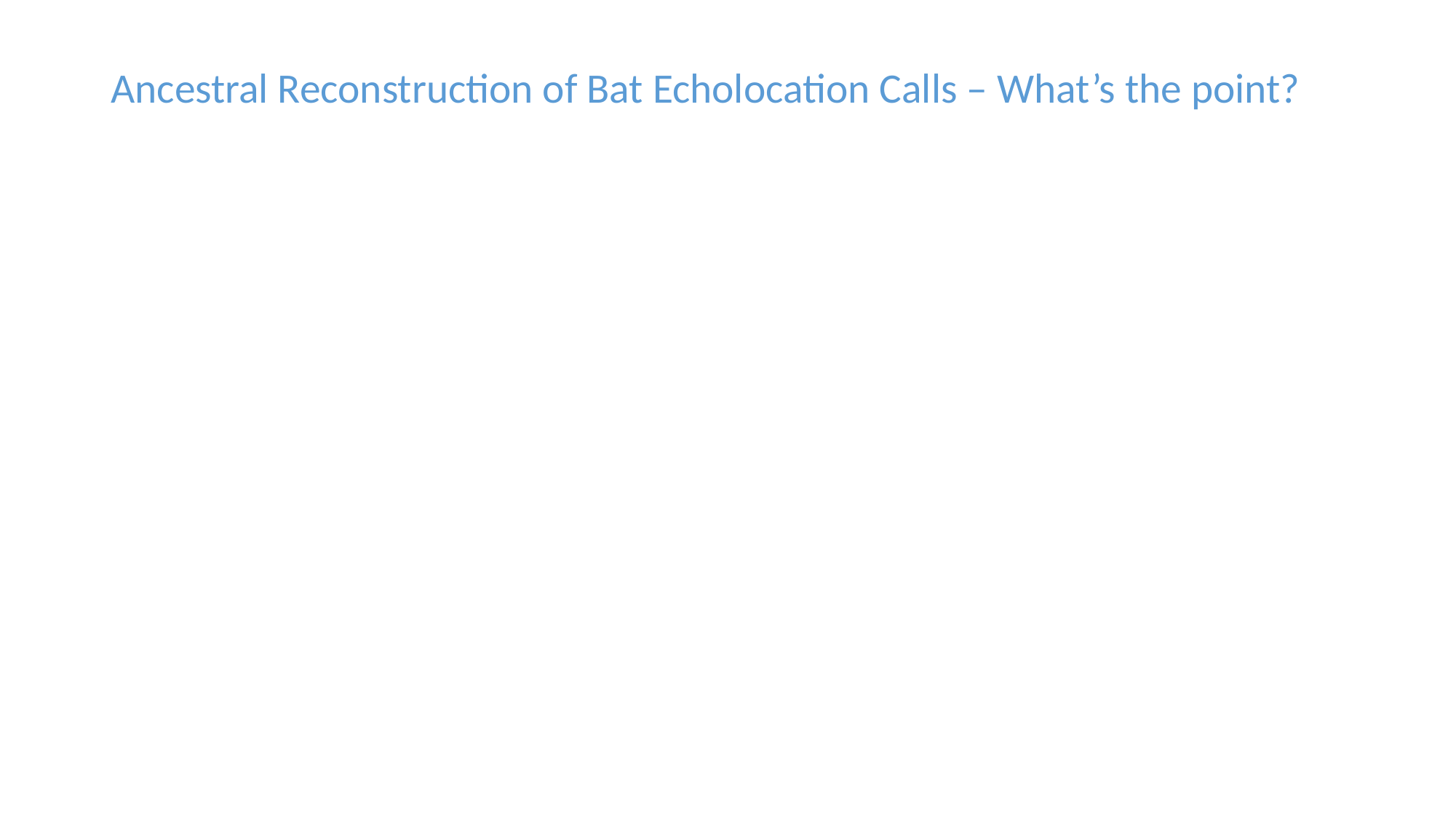

# Ancestral Reconstruction of Bat Echolocation Calls – What’s the point?